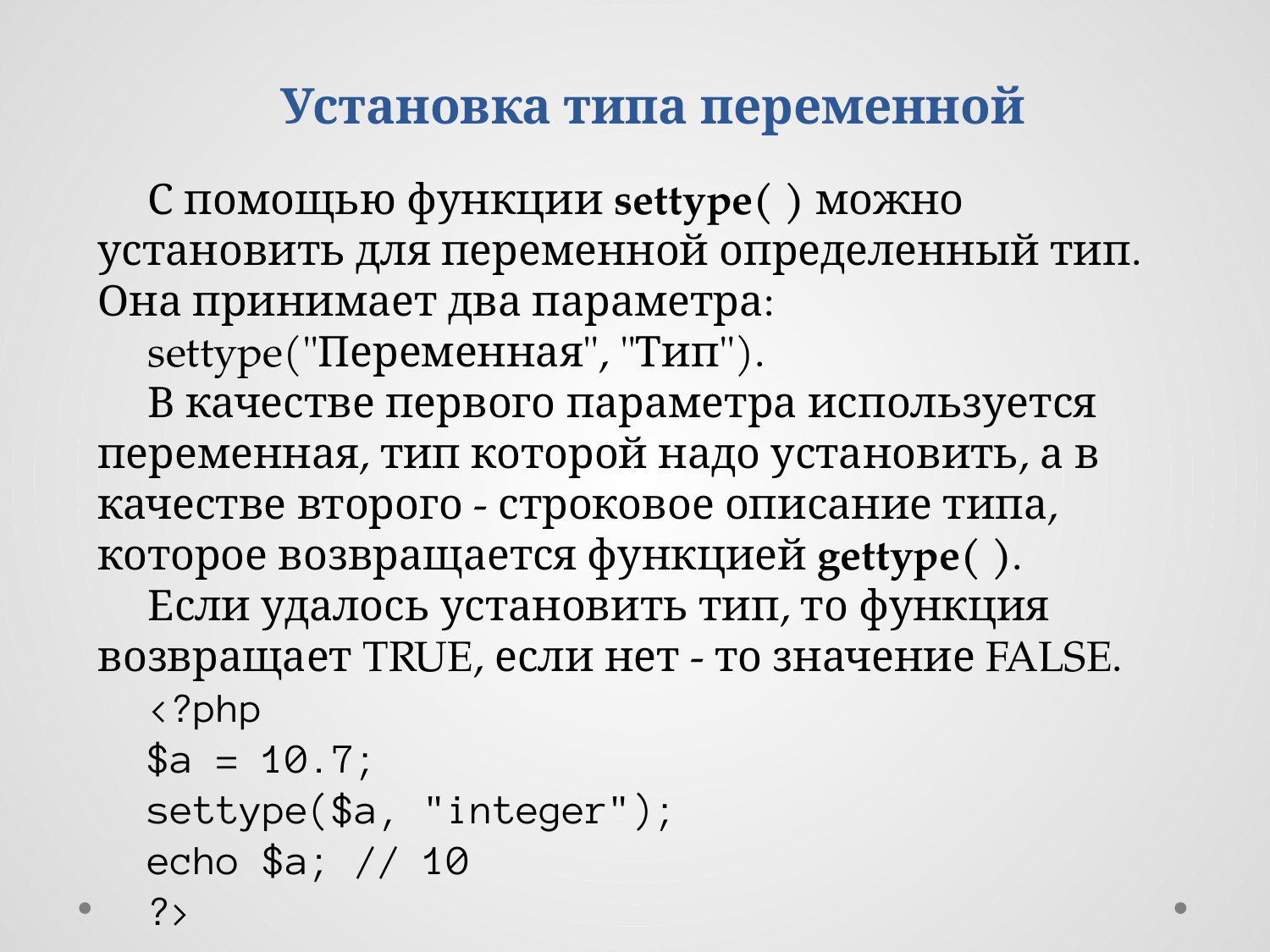

Установка типа переменной
С помощью функции settype( ) можно установить для переменной определенный тип. Она принимает два параметра:
settype("Переменная", "Тип").
В качестве первого параметра используется переменная, тип которой надо установить, а в качестве второго - строковое описание типа, которое возвращается функцией gettype( ).
Если удалось установить тип, то функция возвращает TRUE, если нет - то значение FALSE.
<?php
$a = 10.7;
settype($a, "integer");
echo $a; // 10
?>